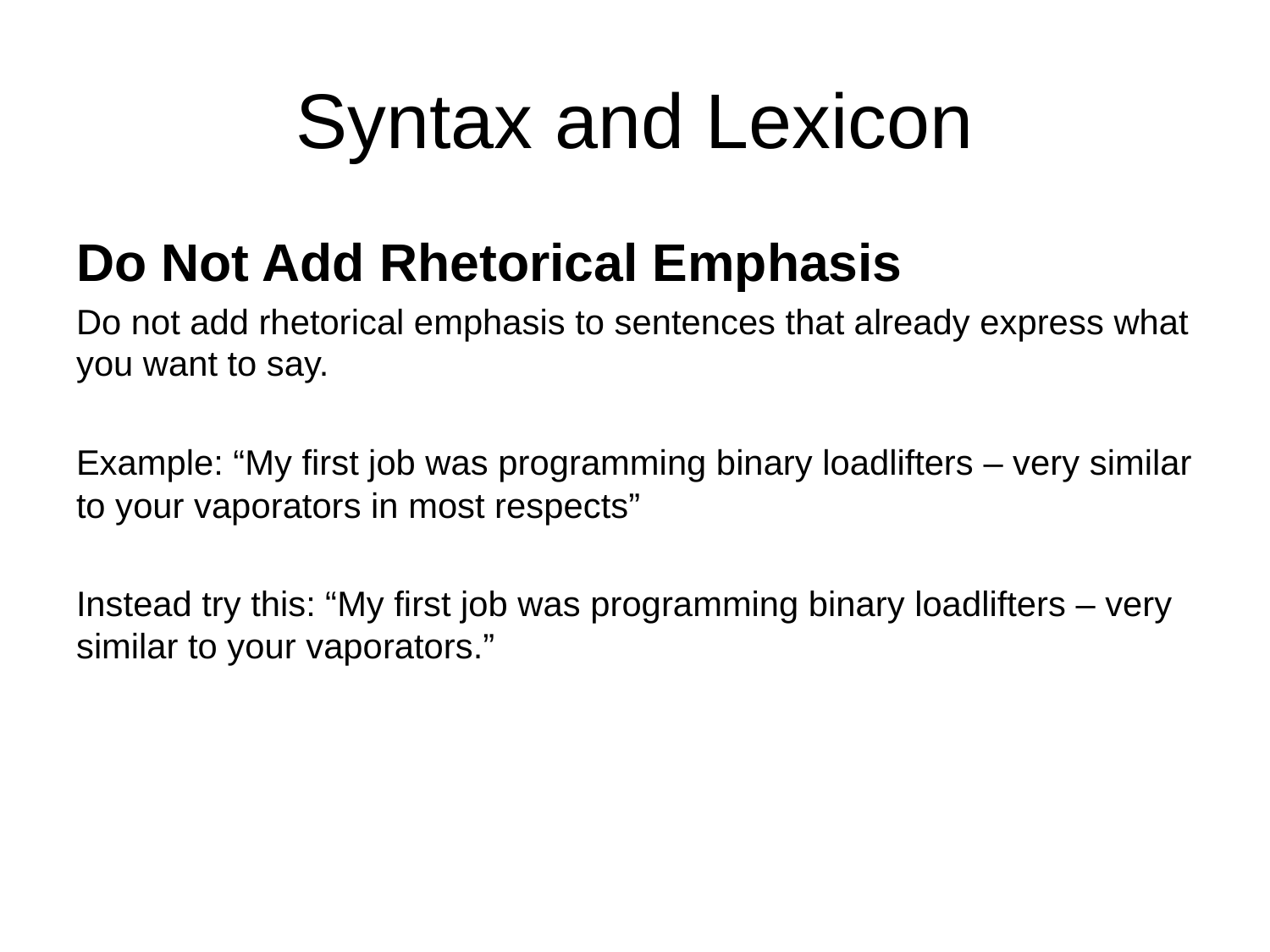

# Syntax and Lexicon
Do Not Add Rhetorical Emphasis
Do not add rhetorical emphasis to sentences that already express what you want to say.

Example: “My first job was programming binary loadlifters – very similar to your vaporators in most respects”

Instead try this: “My first job was programming binary loadlifters – very similar to your vaporators.”